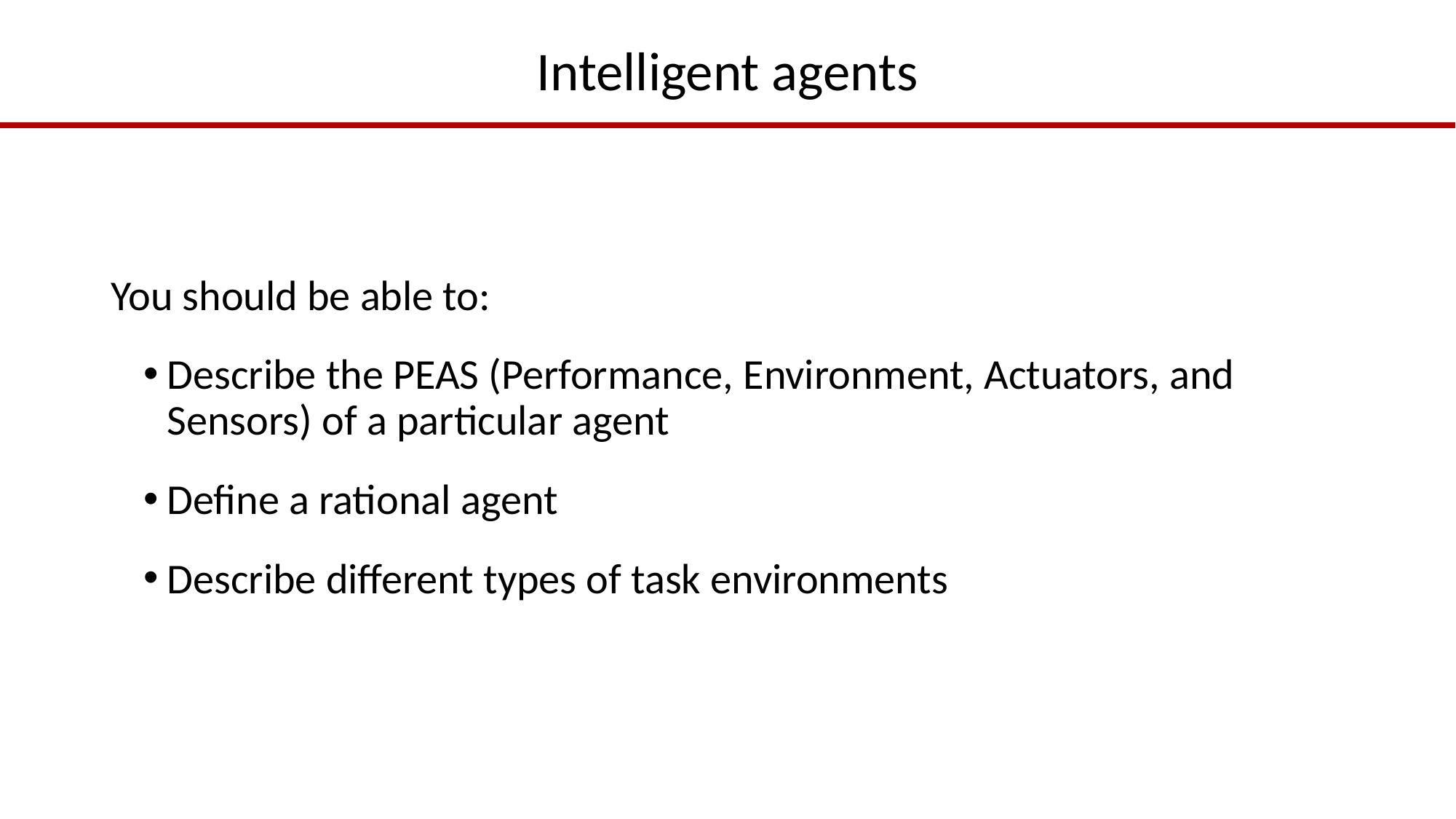

# Intelligent agents
You should be able to:
Describe the PEAS (Performance, Environment, Actuators, and Sensors) of a particular agent
Define a rational agent
Describe different types of task environments